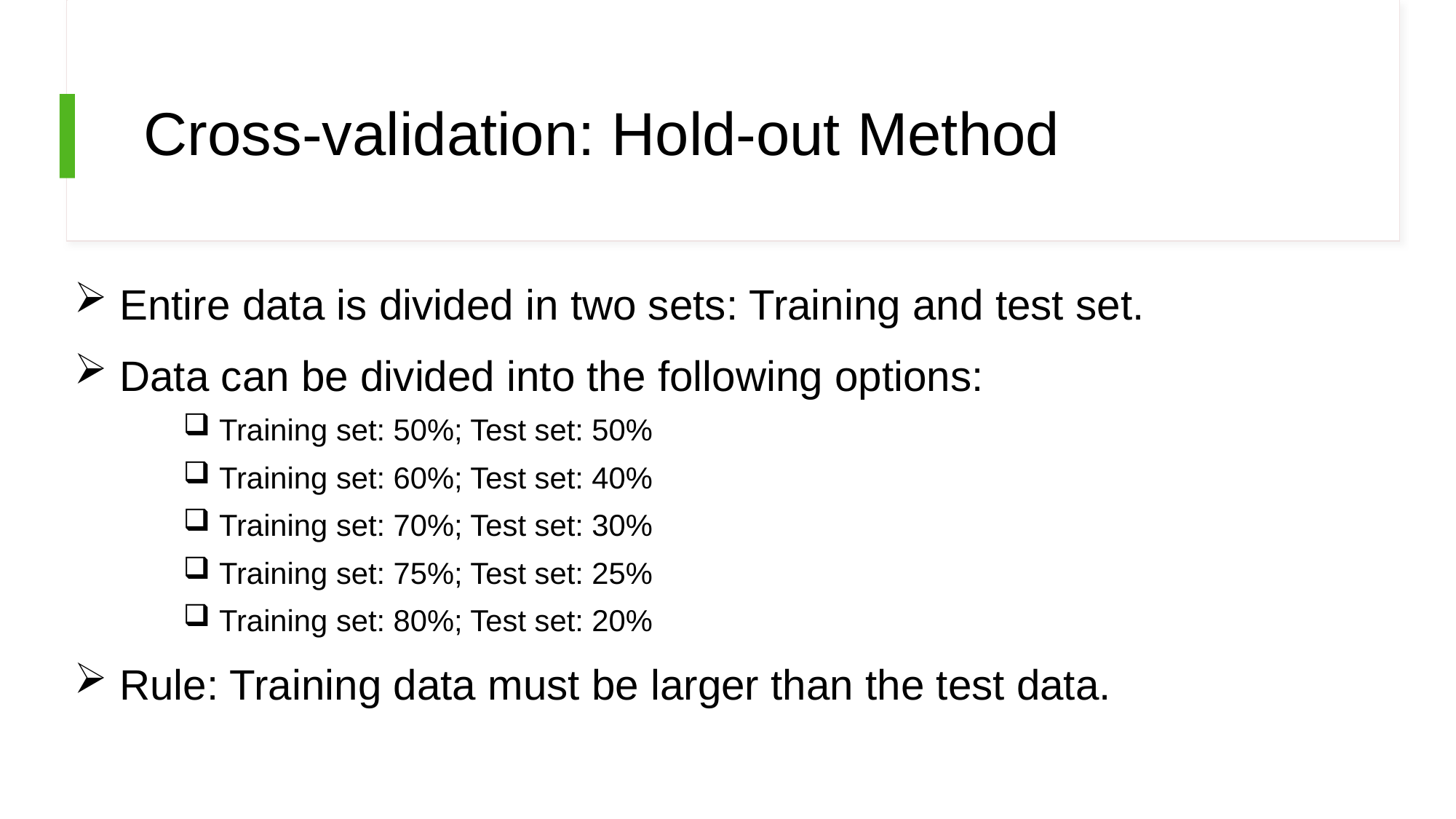

# Cross-validation: Hold-out Method
 Entire data is divided in two sets: Training and test set.
 Data can be divided into the following options:
 Training set: 50%; Test set: 50%
 Training set: 60%; Test set: 40%
 Training set: 70%; Test set: 30%
 Training set: 75%; Test set: 25%
 Training set: 80%; Test set: 20%
 Rule: Training data must be larger than the test data.